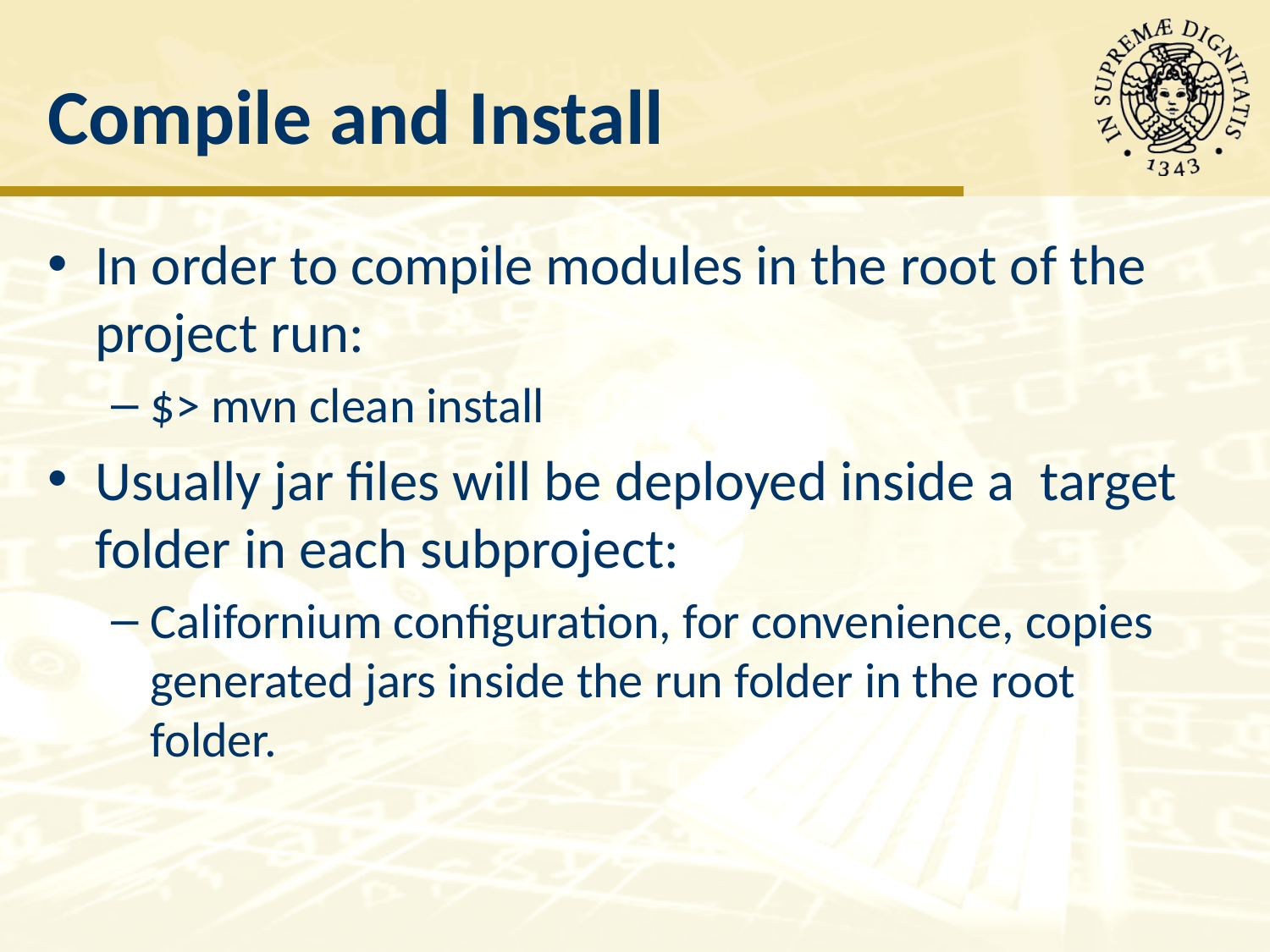

# Compile and Install
In order to compile modules in the root of the project run:
$> mvn clean install
Usually jar files will be deployed inside a  target folder in each subproject:
Californium configuration, for convenience, copies generated jars inside the run folder in the root folder.